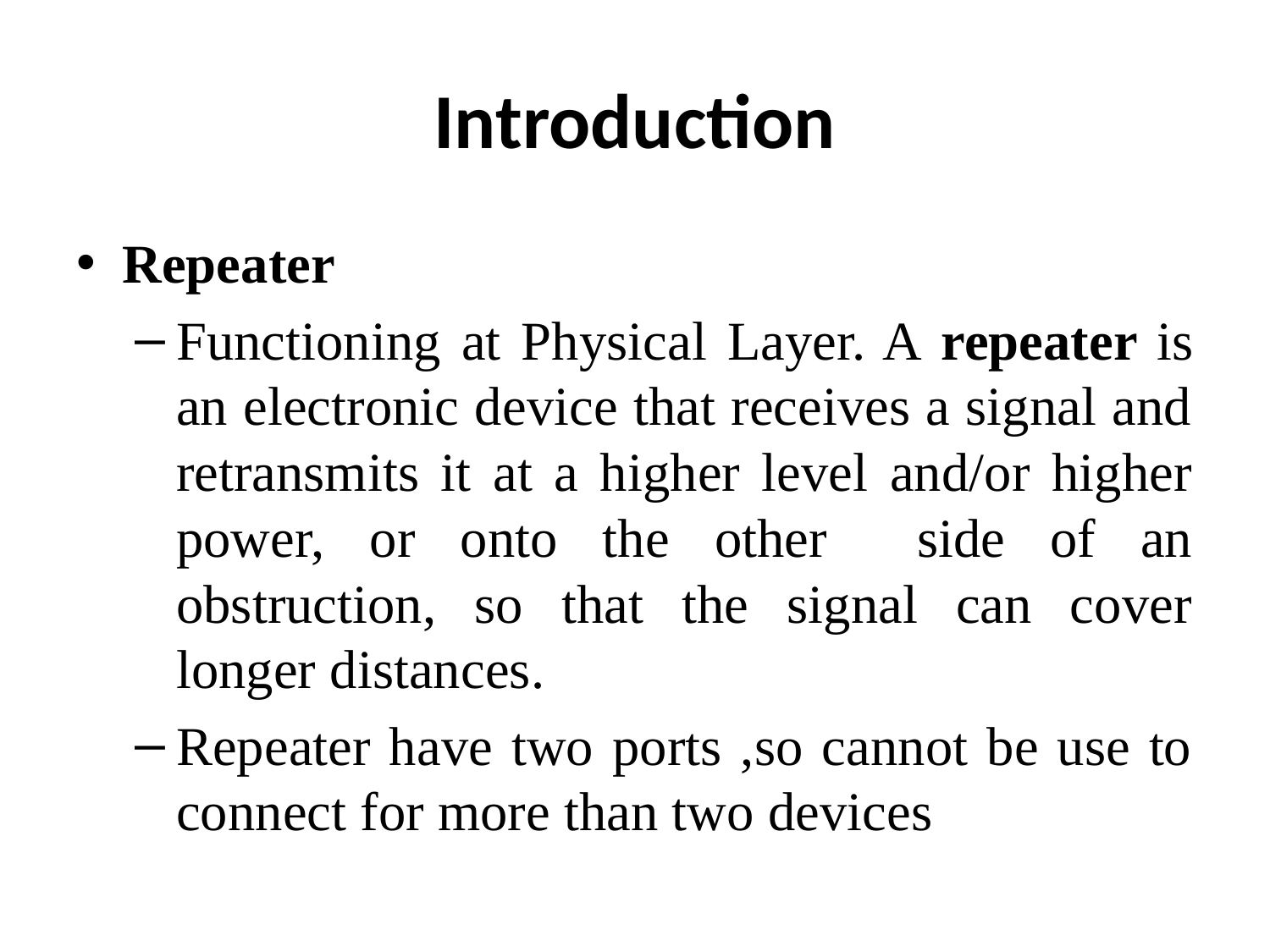

# Introduction
Repeater
Functioning at Physical Layer. A repeater is an electronic device that receives a signal and retransmits it at a higher level and/or higher power, or onto the other  side of an obstruction, so that the signal can cover longer distances.
Repeater have two ports ,so cannot be use to connect for more than two devices